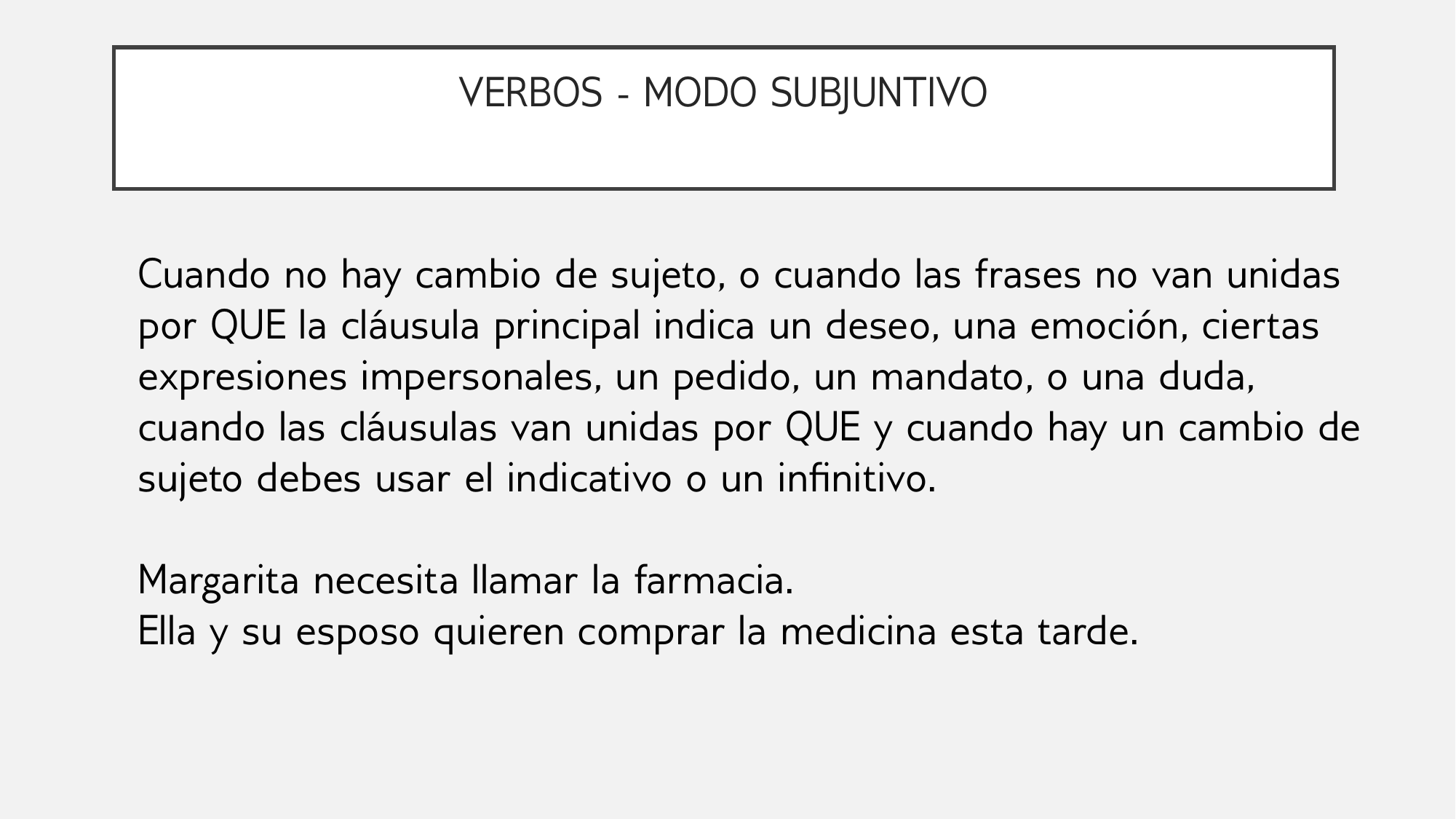

# VERBOS - MODO SUBJUNTIVO
Cuando no hay cambio de sujeto, o cuando las frases no van unidas por QUE la cláusula principal indica un deseo, una emoción, ciertas expresiones impersonales, un pedido, un mandato, o una duda, cuando las cláusulas van unidas por QUE y cuando hay un cambio de sujeto debes usar el indicativo o un infinitivo.

Margarita necesita llamar la farmacia.
Ella y su esposo quieren comprar la medicina esta tarde.